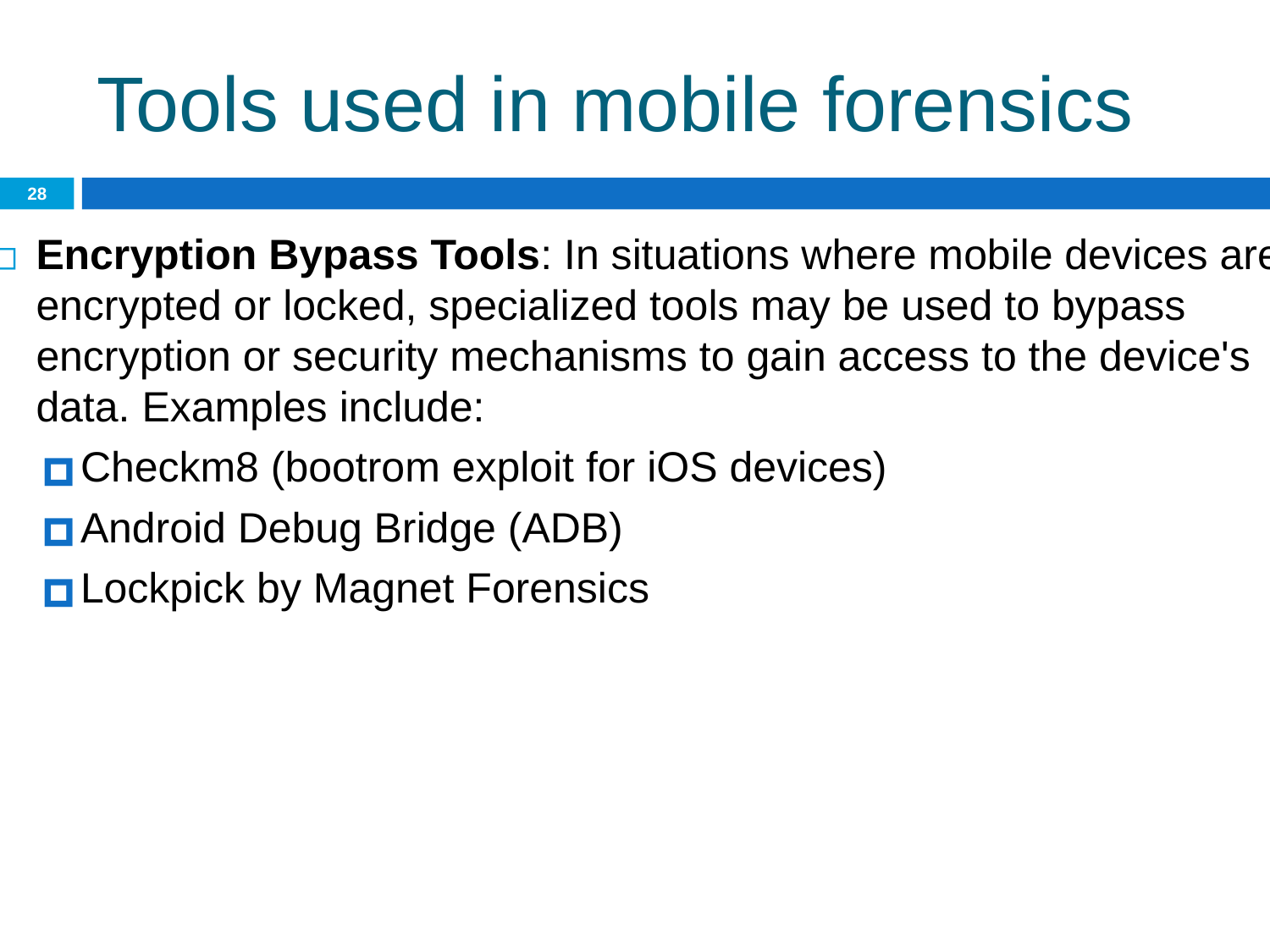

# Tools used in mobile forensics
28
Encryption Bypass Tools: In situations where mobile devices are encrypted or locked, specialized tools may be used to bypass encryption or security mechanisms to gain access to the device's data. Examples include:
Checkm8 (bootrom exploit for iOS devices)
Android Debug Bridge (ADB)
Lockpick by Magnet Forensics